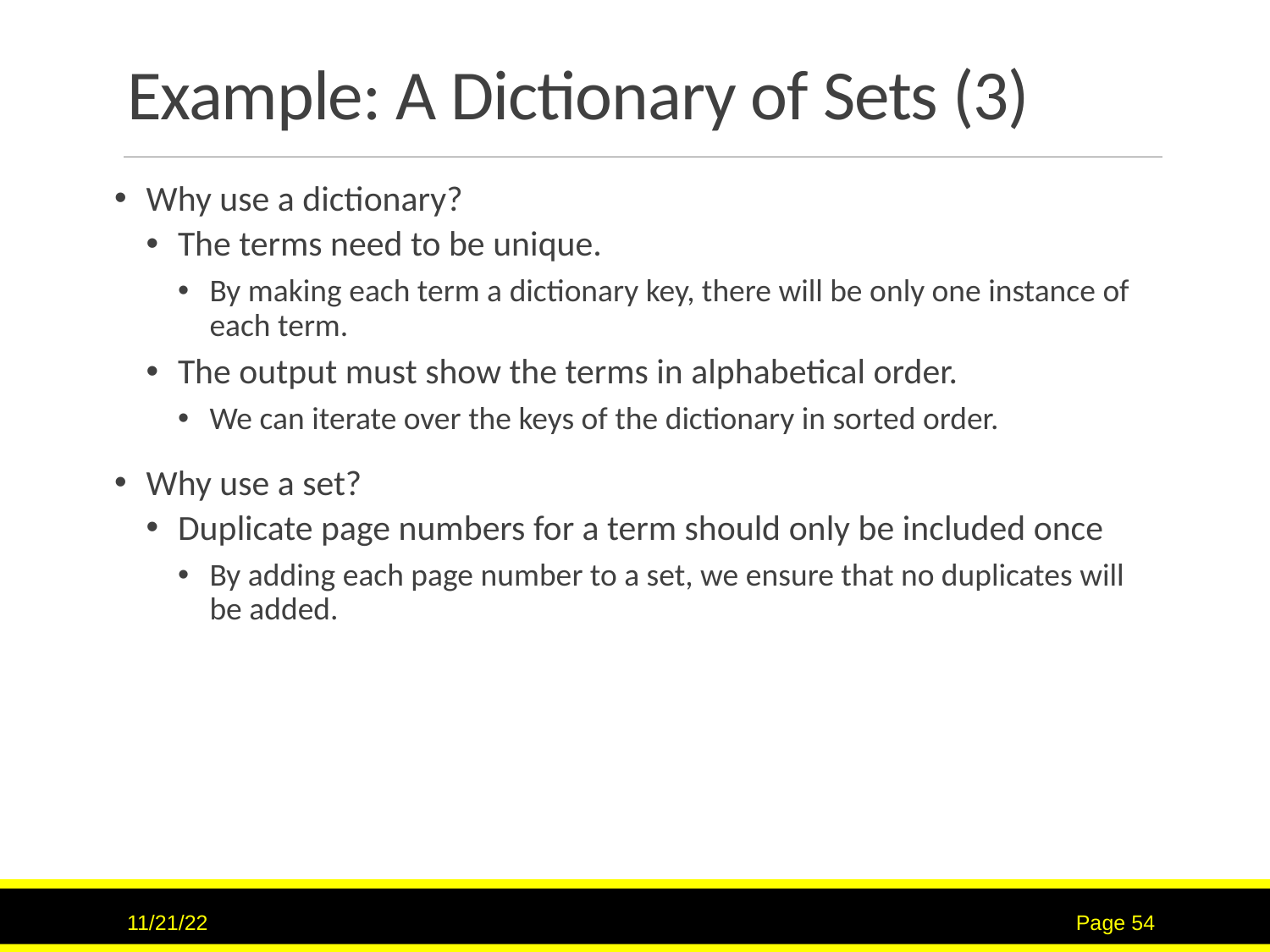

# Example: A Dictionary of Sets (3)
Why use a dictionary?
The terms need to be unique.
By making each term a dictionary key, there will be only one instance of each term.
The output must show the terms in alphabetical order.
We can iterate over the keys of the dictionary in sorted order.
Why use a set?
Duplicate page numbers for a term should only be included once
By adding each page number to a set, we ensure that no duplicates will be added.
11/21/22
Page 54